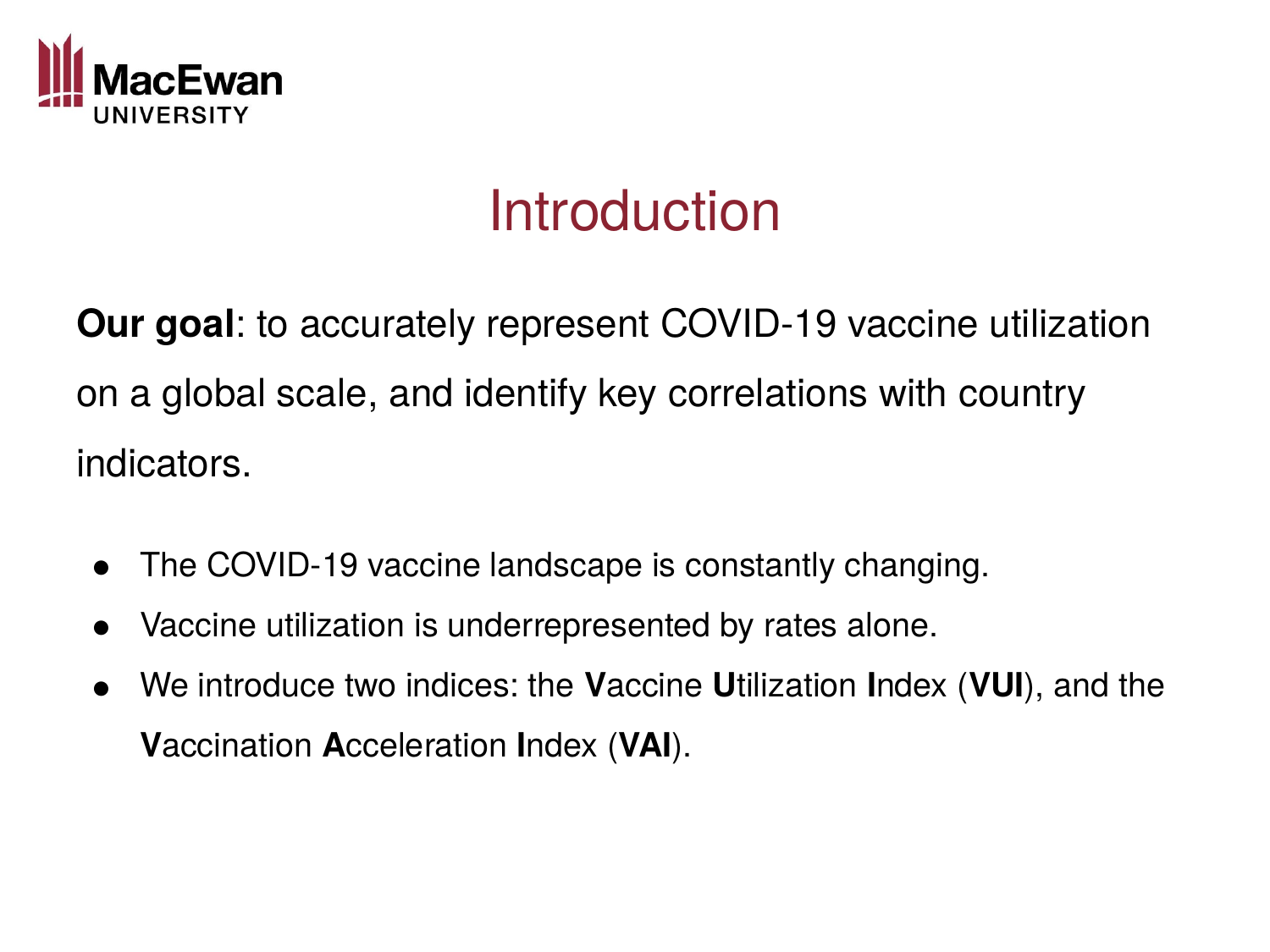

# Introduction
Our goal: to accurately represent COVID-19 vaccine utilization on a global scale, and identify key correlations with country indicators.
The COVID-19 vaccine landscape is constantly changing.
Vaccine utilization is underrepresented by rates alone.
We introduce two indices: the Vaccine Utilization Index (VUI), and the Vaccination Acceleration Index (VAI).